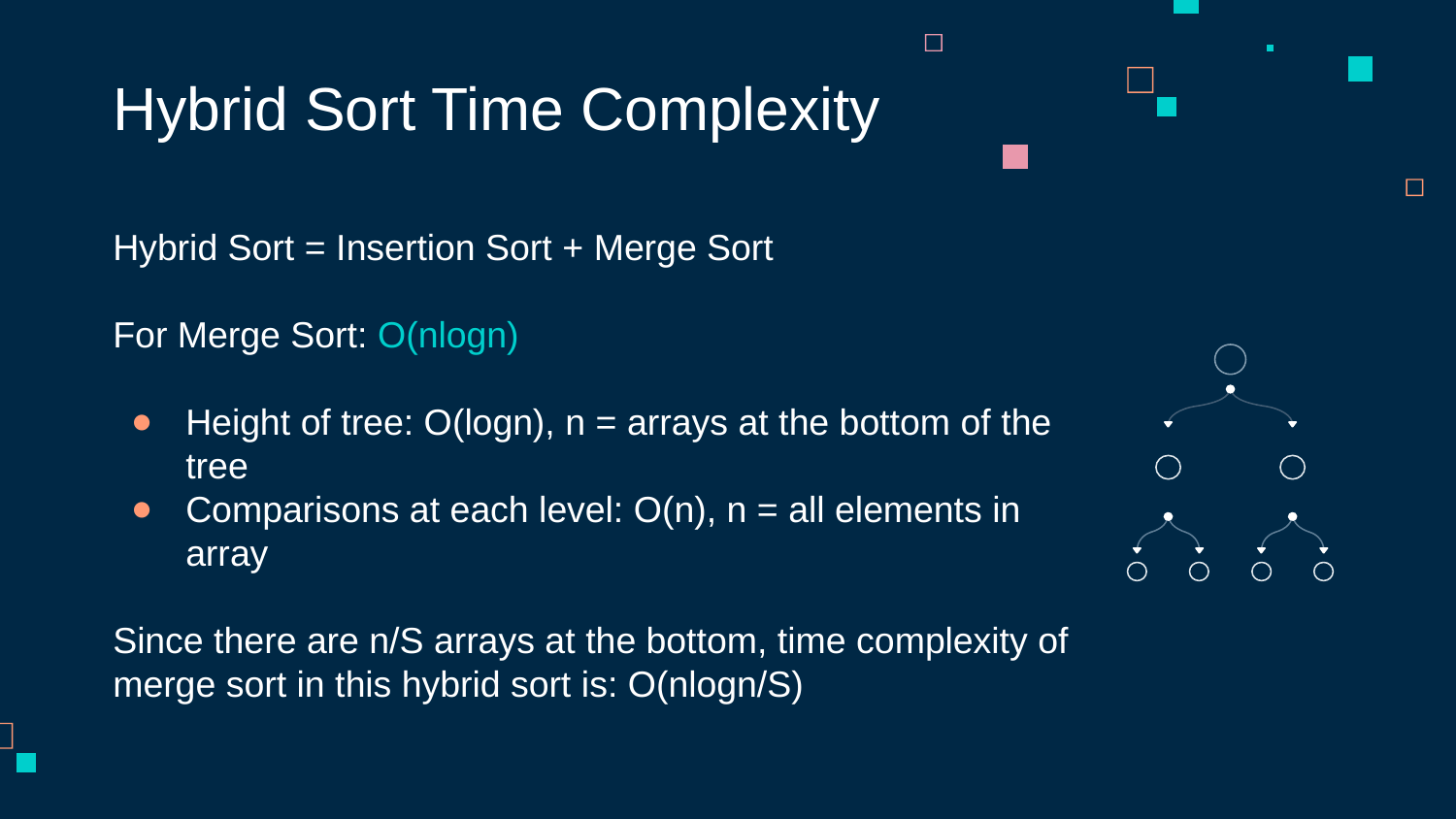

# Hybrid Sort Time Complexity
Hybrid Sort = Insertion Sort + Merge Sort

For Merge Sort: O(nlogn)

Height of tree: O(logn), n = arrays at the bottom of the tree
Comparisons at each level: O(n), n = all elements in array

Since there are n/S arrays at the bottom, time complexity of merge sort in this hybrid sort is: O(nlogn/S)